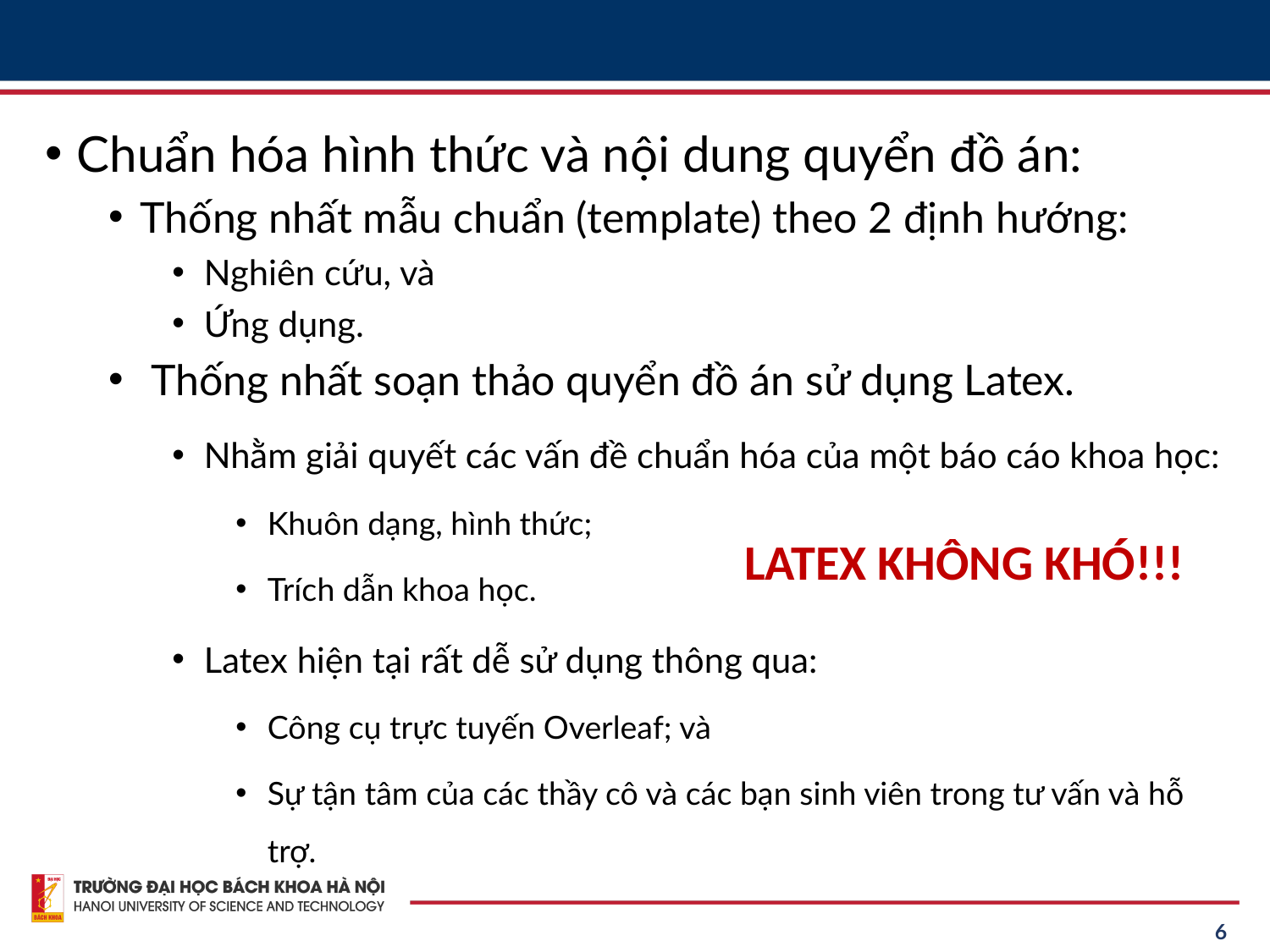

#
Chuẩn hóa hình thức và nội dung quyển đồ án:
Thống nhất mẫu chuẩn (template) theo 2 định hướng:
Nghiên cứu, và
Ứng dụng.
 Thống nhất soạn thảo quyển đồ án sử dụng Latex.
Nhằm giải quyết các vấn đề chuẩn hóa của một báo cáo khoa học:
Khuôn dạng, hình thức;
Trích dẫn khoa học.
Latex hiện tại rất dễ sử dụng thông qua:
Công cụ trực tuyến Overleaf; và
Sự tận tâm của các thầy cô và các bạn sinh viên trong tư vấn và hỗ trợ.
LATEX KHÔNG KHÓ!!!
6